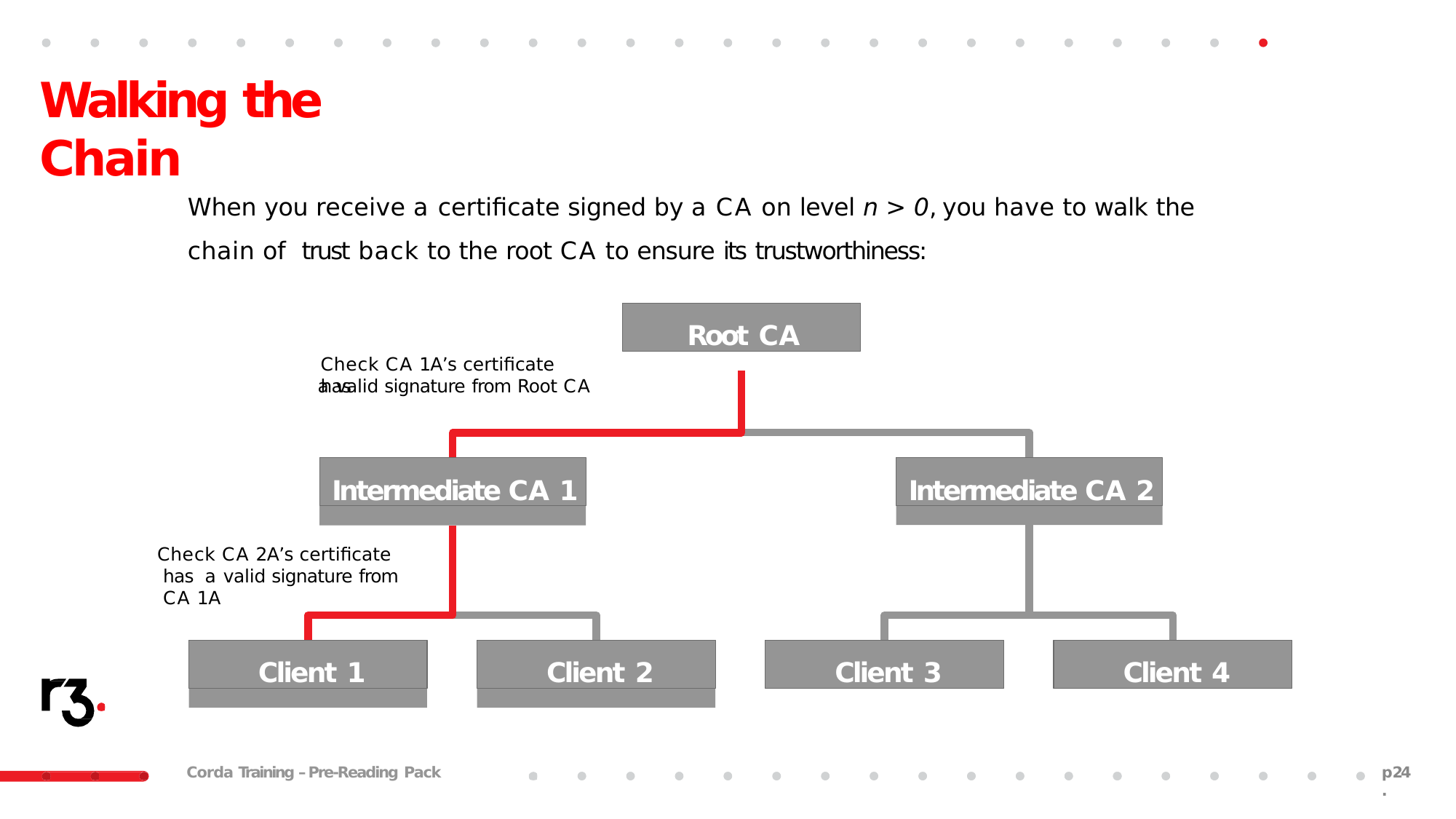

# Walking the Chain
When you receive a certificate signed by a CA on level n > 0, you have to walk the chain of  trust back to the root CA to ensure its trustworthiness:
Root CA
Check CA 1A’s certificate has

a valid signature from Root CA

Intermediate CA 1
Intermediate CA 2

Check CA 2A’s certificate has  a valid signature from CA 1A
Client 1
Client 2
Client 3
Client 4

Corda Training – Pre-Reading Pack
p24.